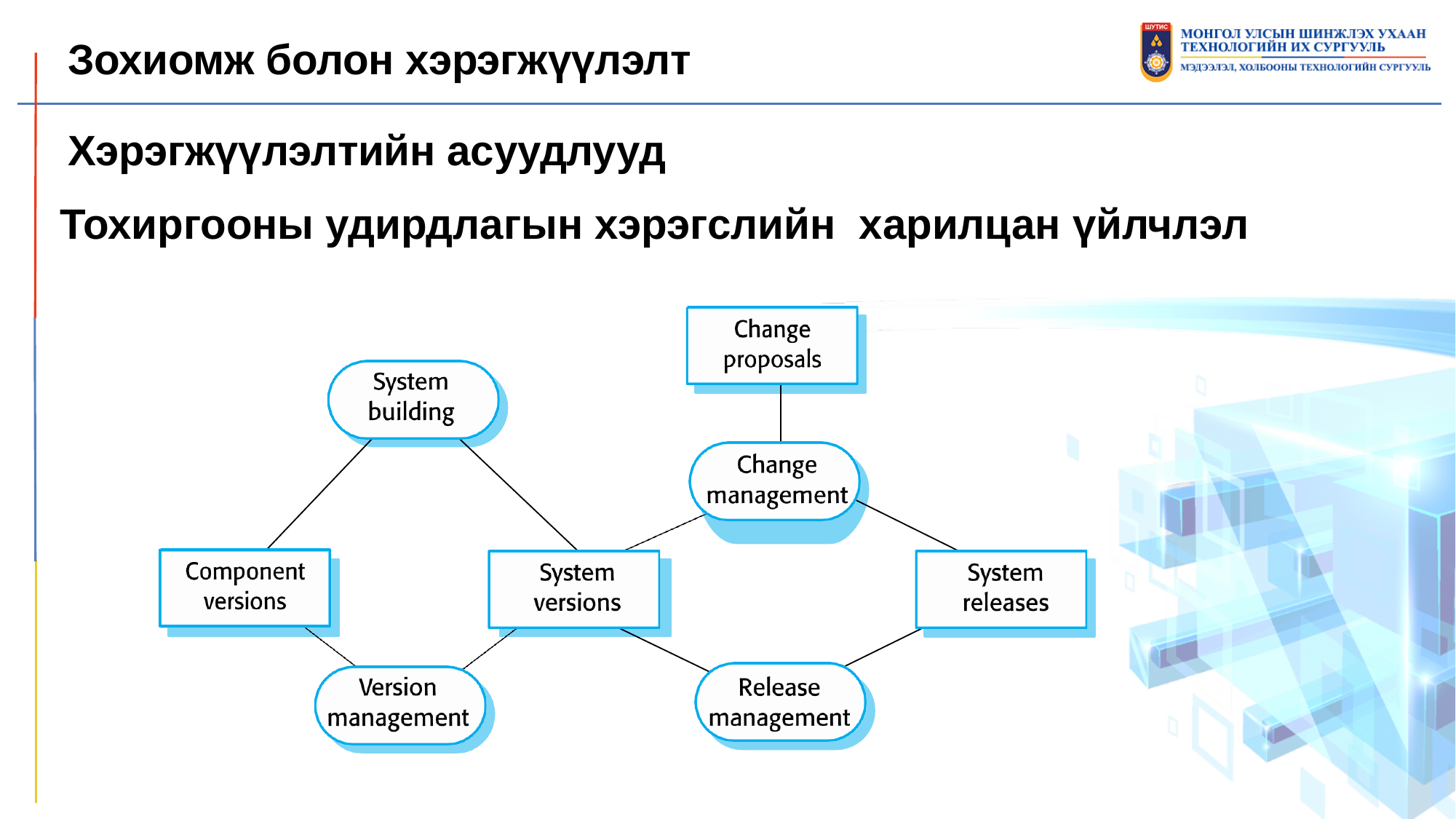

Зохиомж болон хэрэгжүүлэлт
Хэрэгжүүлэлтийн асуудлууд
Тохиргооны удирдлагын хэрэгслийн  харилцан үйлчлэл